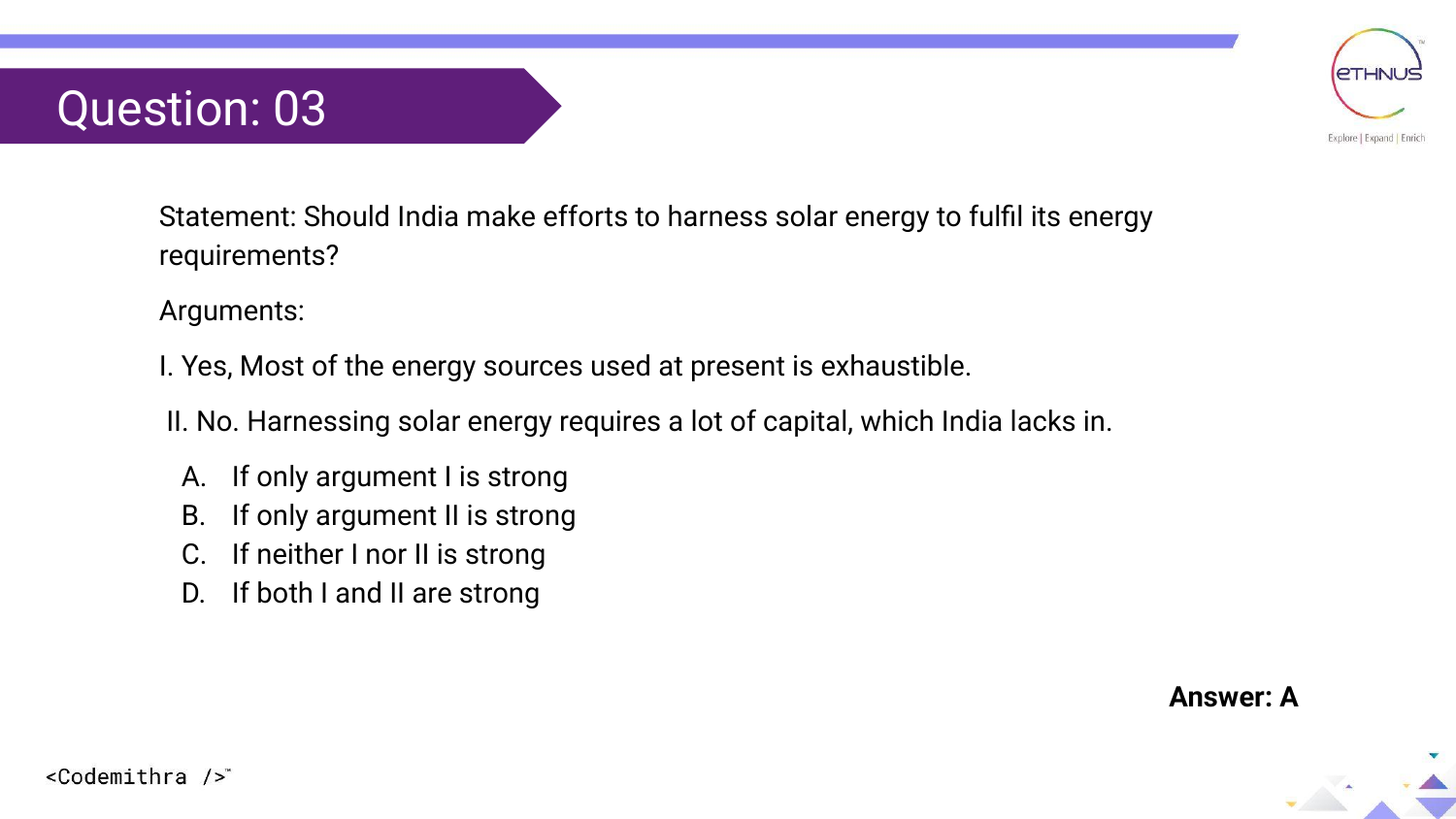

Question: 03
Statement: Should India make efforts to harness solar energy to fulfil its energy requirements?
Arguments:
I. Yes, Most of the energy sources used at present is exhaustible.
 II. No. Harnessing solar energy requires a lot of capital, which India lacks in.
If only argument I is strong
If only argument II is strong
If neither I nor II is strong
If both I and II are strong
Answer: A